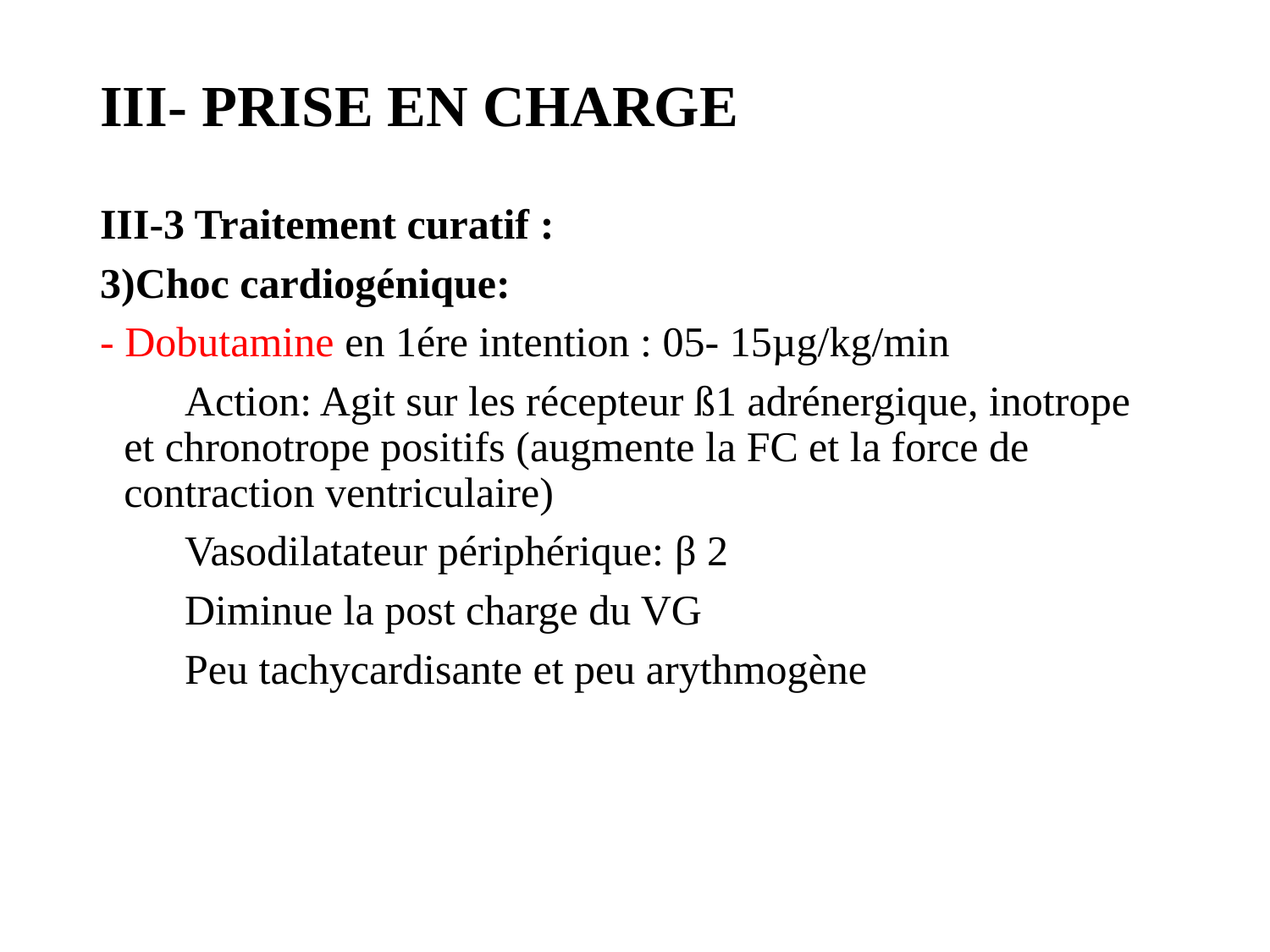

# III- PRISE EN CHARGE
III-3 Traitement curatif :
3)Choc cardiogénique:
- Dobutamine en 1ére intention : 05- 15µg/kg/min
        Action: Agit sur les récepteur ß1 adrénergique, inotrope et chronotrope positifs (augmente la FC et la force de contraction ventriculaire)
        Vasodilatateur périphérique: β 2
        Diminue la post charge du VG
        Peu tachycardisante et peu arythmogène